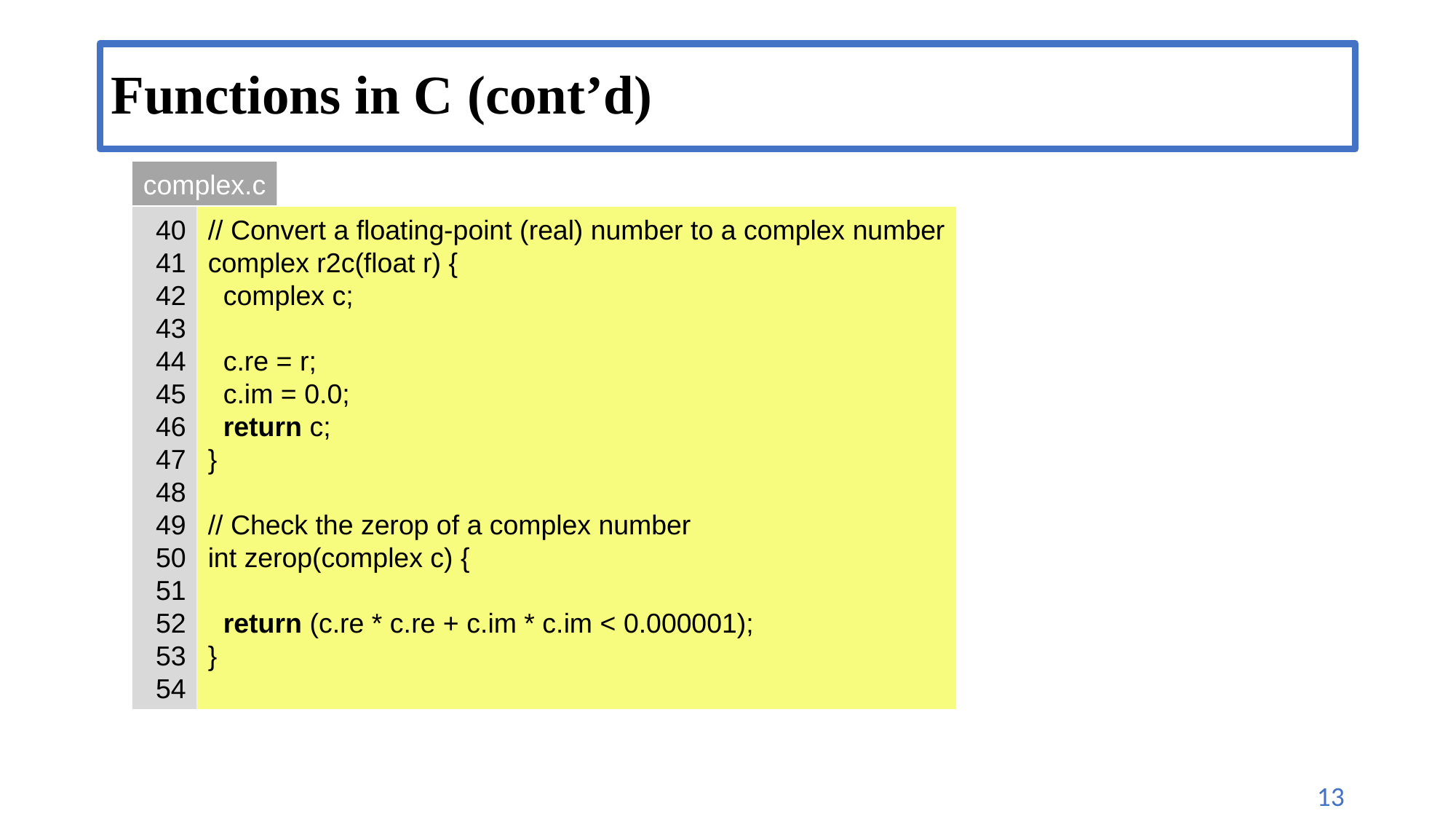

# Functions in C (cont’d)
complex.c
40
41
42
43
44
45
46
47
48
49
50
51
52
53
54
// Convert a floating-point (real) number to a complex number
complex r2c(float r) {
  complex c;

  c.re = r;
  c.im = 0.0;
  return c;
}

// Check the zerop of a complex number
int zerop(complex c) {

  return (c.re * c.re + c.im * c.im < 0.000001);
}